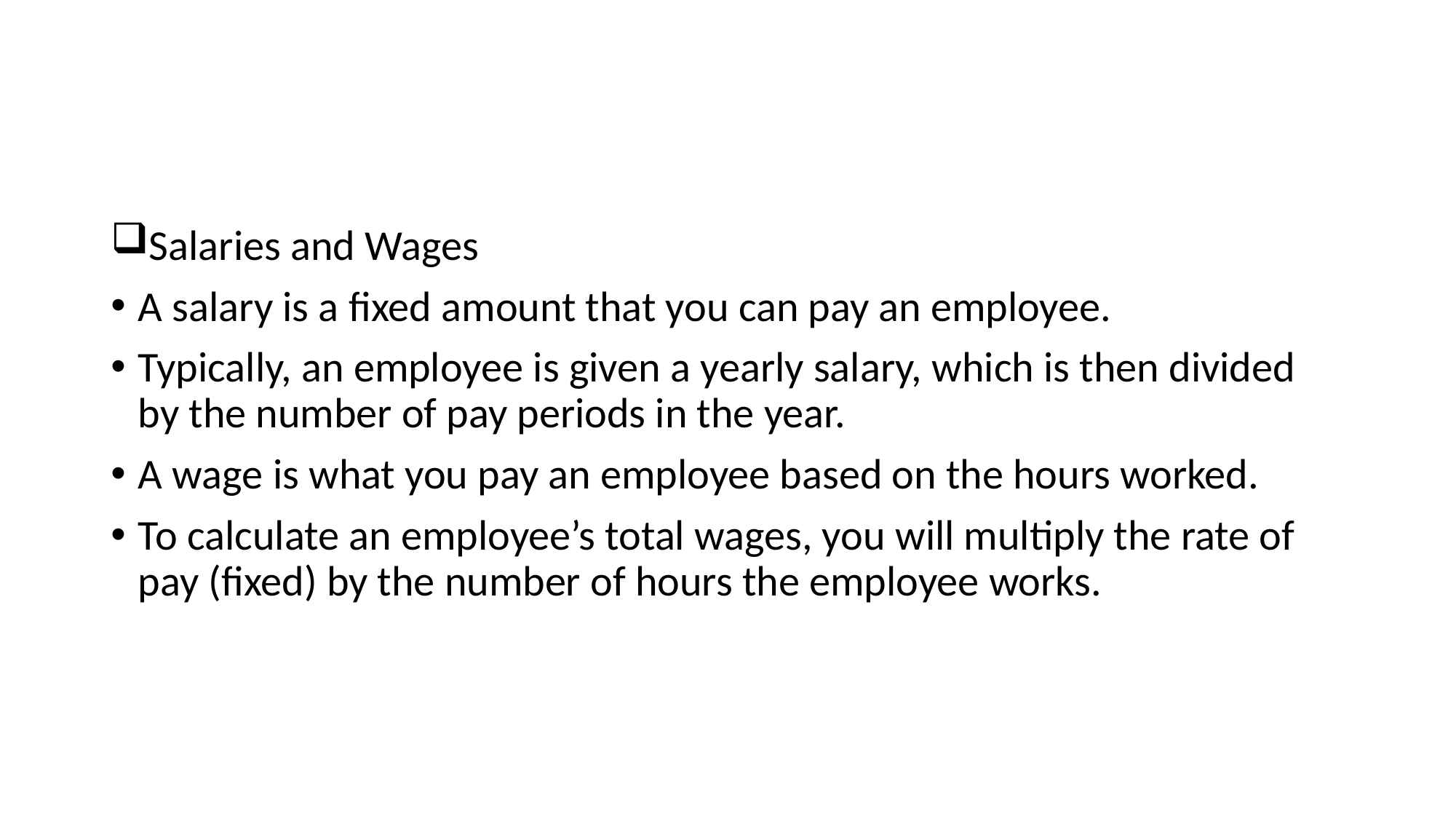

#
Salaries and Wages
A salary is a fixed amount that you can pay an employee.
Typically, an employee is given a yearly salary, which is then divided by the number of pay periods in the year.
A wage is what you pay an employee based on the hours worked.
To calculate an employee’s total wages, you will multiply the rate of pay (fixed) by the number of hours the employee works.